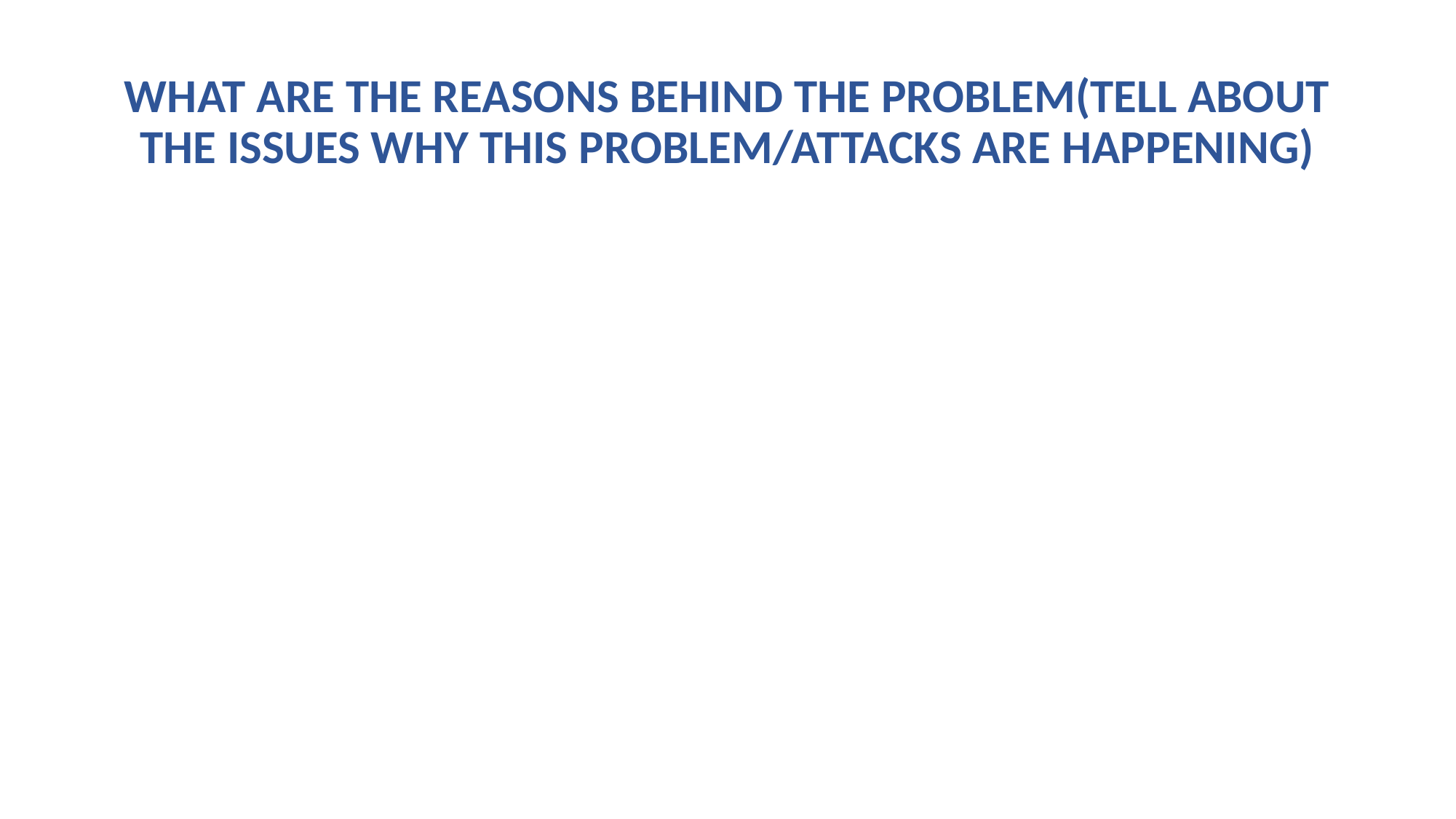

# WHAT ARE THE REASONS BEHIND THE PROBLEM(TELL ABOUT THE ISSUES WHY THIS PROBLEM/ATTACKS ARE HAPPENING)